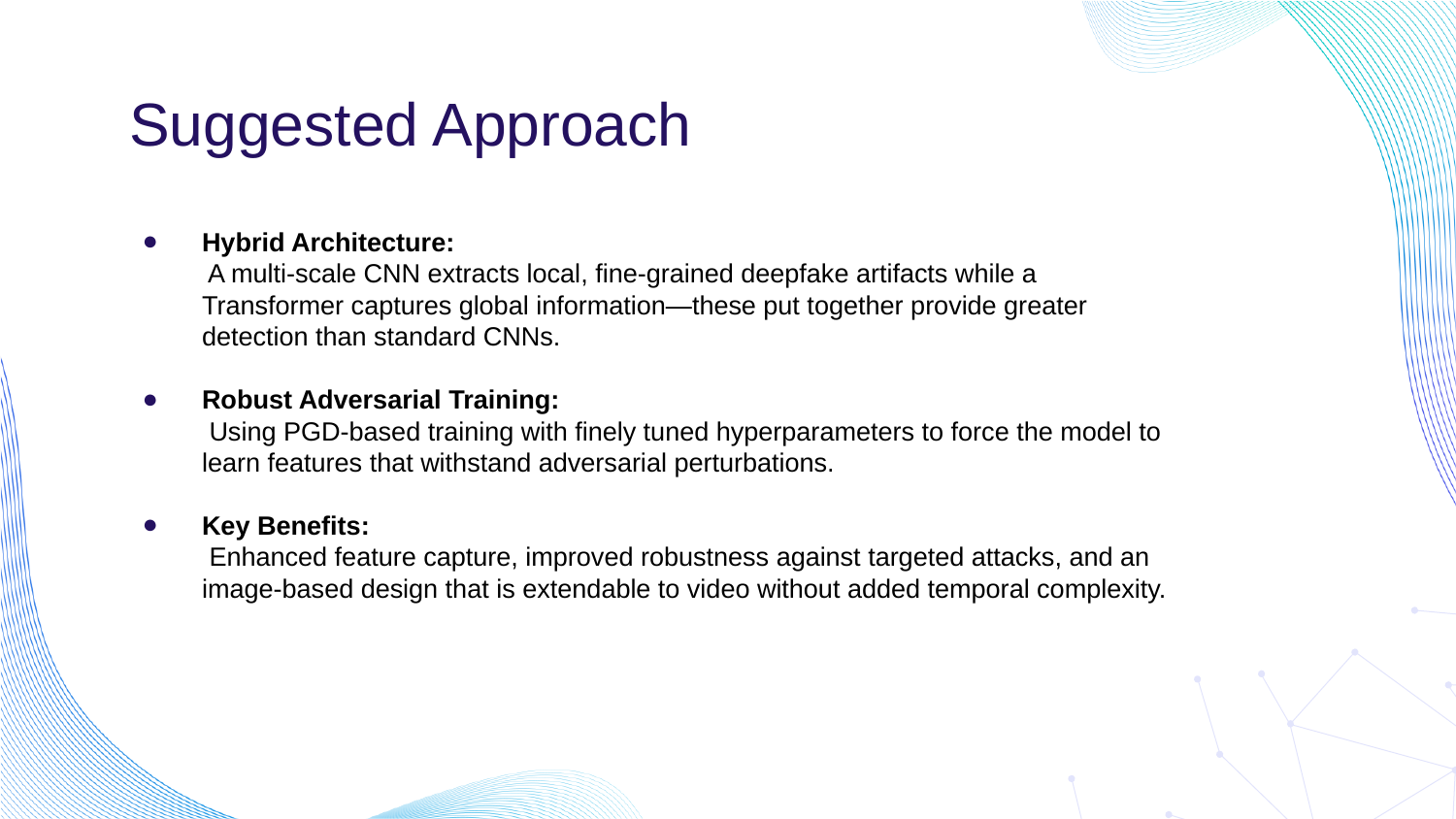

# Suggested Approach
Hybrid Architecture:
 A multi-scale CNN extracts local, fine-grained deepfake artifacts while a Transformer captures global information—these put together provide greater detection than standard CNNs.
Robust Adversarial Training:
 Using PGD-based training with finely tuned hyperparameters to force the model to learn features that withstand adversarial perturbations.
Key Benefits:
 Enhanced feature capture, improved robustness against targeted attacks, and an image-based design that is extendable to video without added temporal complexity.